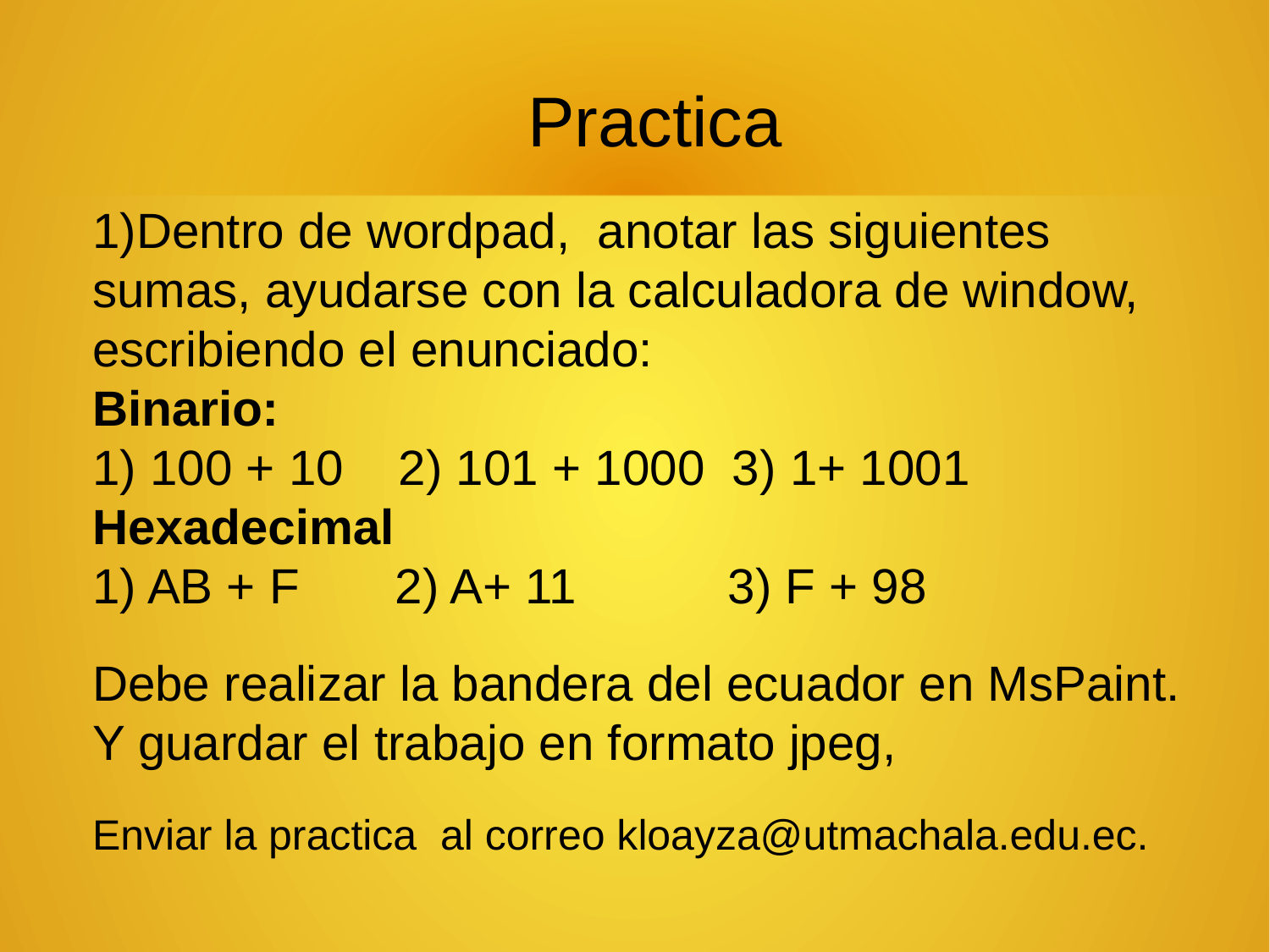

Practica

1)Dentro de wordpad,  anotar las siguientes sumas, ayudarse con la calculadora de window, escribiendo el enunciado:
Binario:
1) 100 + 10    2) 101 + 1000  3) 1+ 1001
Hexadecimal
1) AB + F       2) A+ 11           3) F + 98

Debe realizar la bandera del ecuador en MsPaint. Y guardar el trabajo en formato jpeg,

Enviar la practica  al correo kloayza@utmachala.edu.ec.